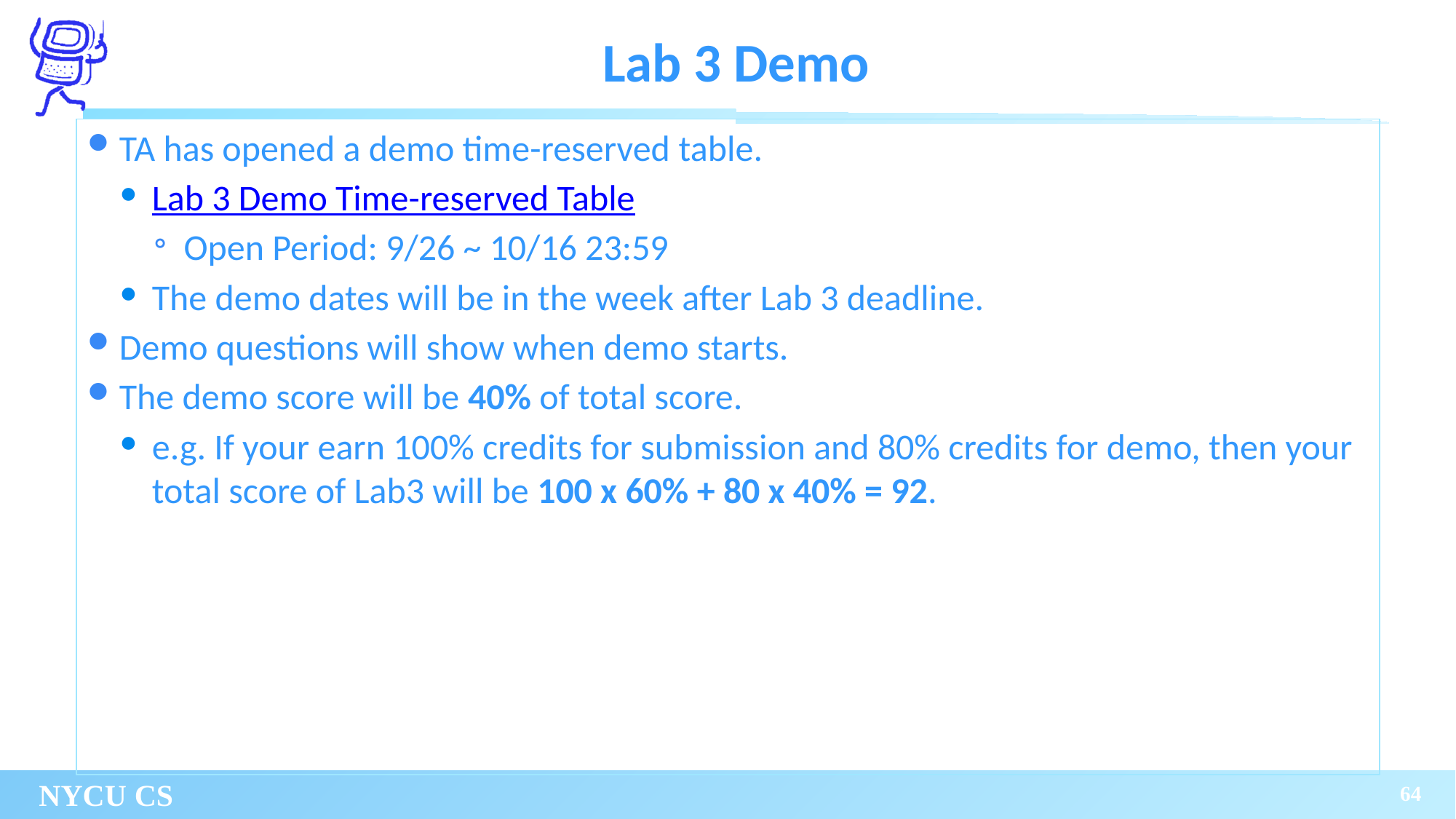

# Lab 3 Demo
TA has opened a demo time-reserved table.
Lab 3 Demo Time-reserved Table
Open Period: 9/26 ~ 10/16 23:59
The demo dates will be in the week after Lab 3 deadline.
Demo questions will show when demo starts.
The demo score will be 40% of total score.
e.g. If your earn 100% credits for submission and 80% credits for demo, then your total score of Lab3 will be 100 x 60% + 80 x 40% = 92.

64